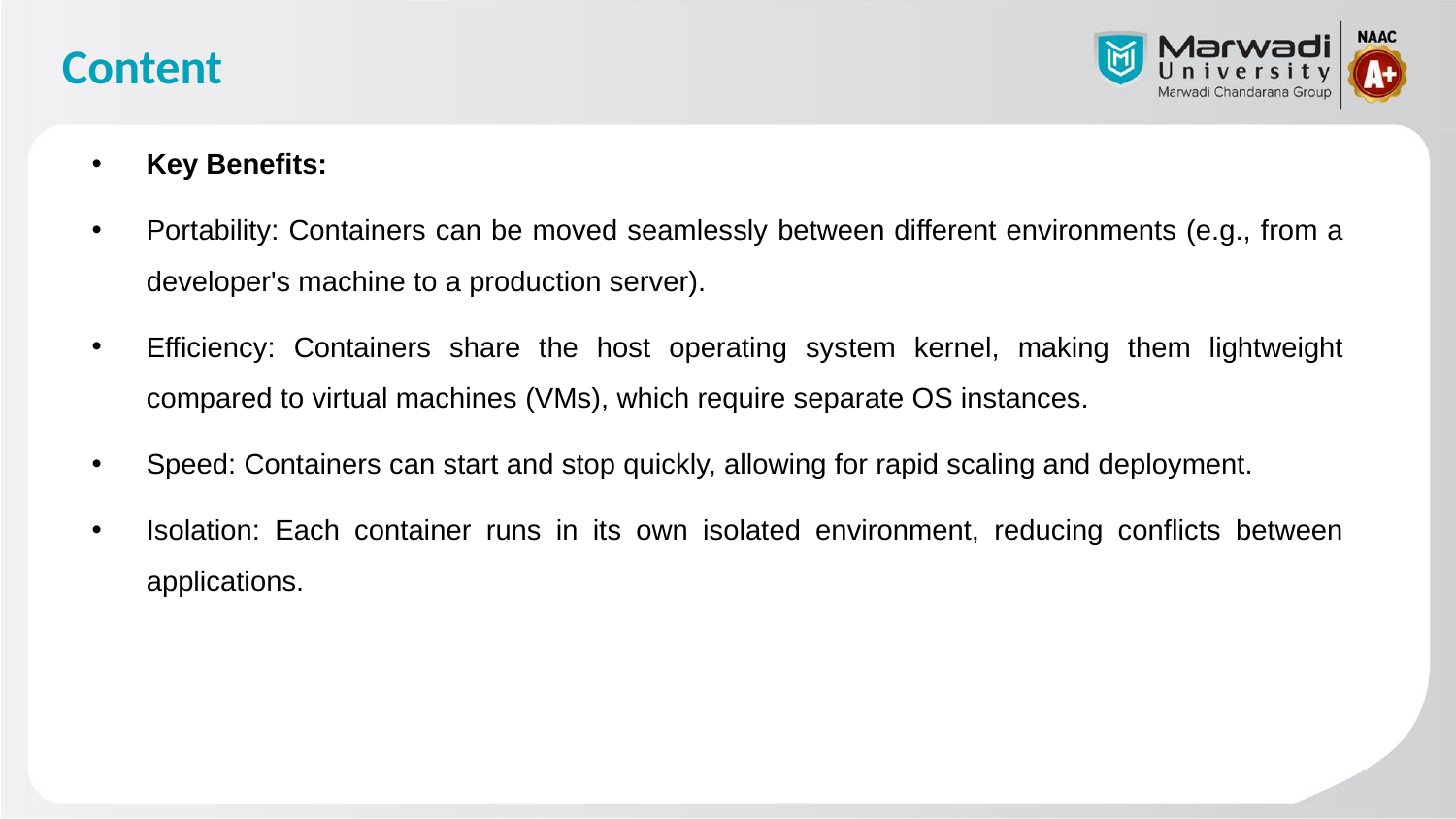

# Content
Key Benefits:
Portability: Containers can be moved seamlessly between different environments (e.g., from a developer's machine to a production server).
Efficiency: Containers share the host operating system kernel, making them lightweight compared to virtual machines (VMs), which require separate OS instances.
Speed: Containers can start and stop quickly, allowing for rapid scaling and deployment.
Isolation: Each container runs in its own isolated environment, reducing conflicts between applications.